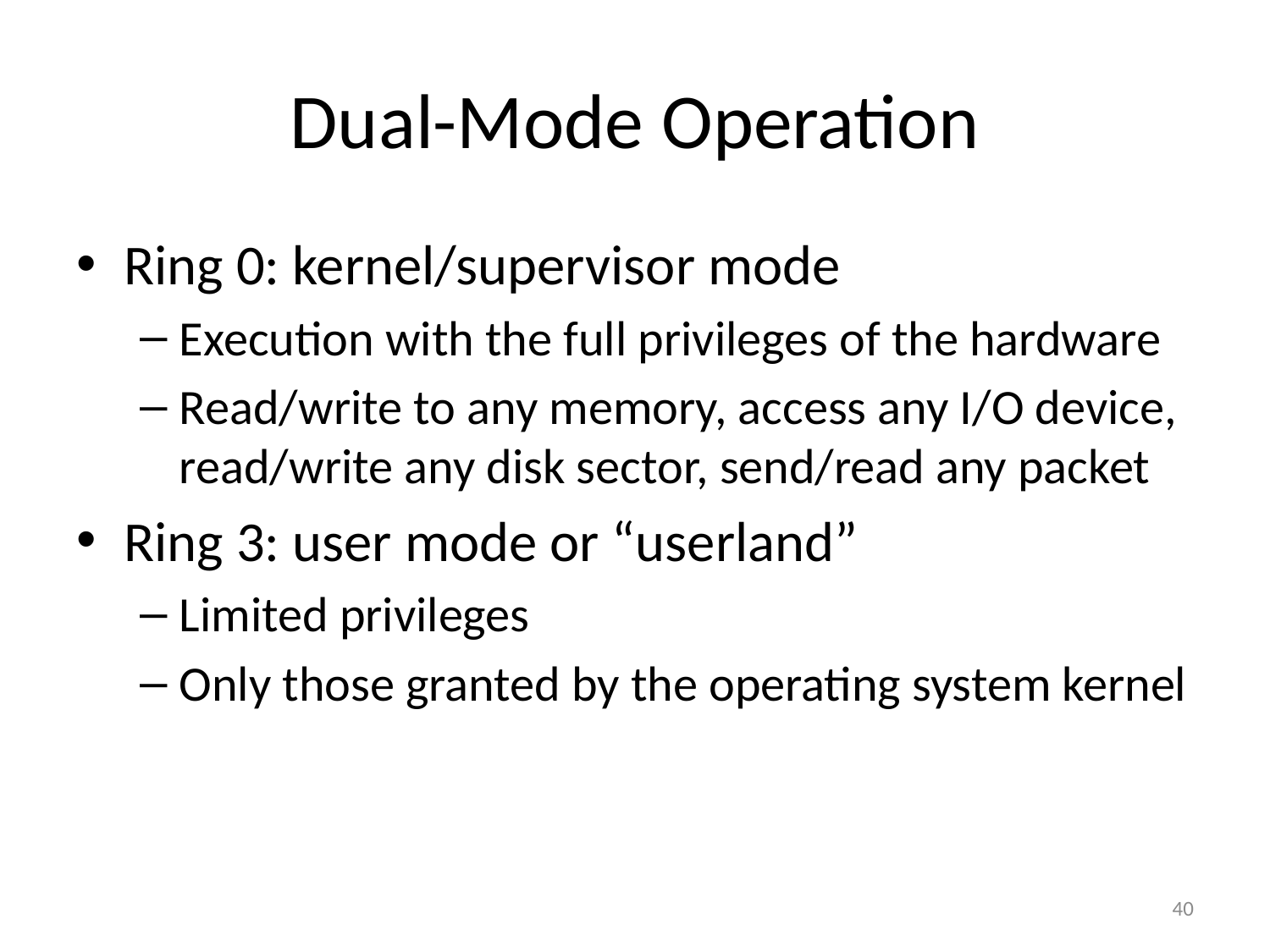

# Dual-Mode Operation
Ring 0: kernel/supervisor mode
Execution with the full privileges of the hardware
Read/write to any memory, access any I/O device, read/write any disk sector, send/read any packet
Ring 3: user mode or “userland”
Limited privileges
Only those granted by the operating system kernel
40